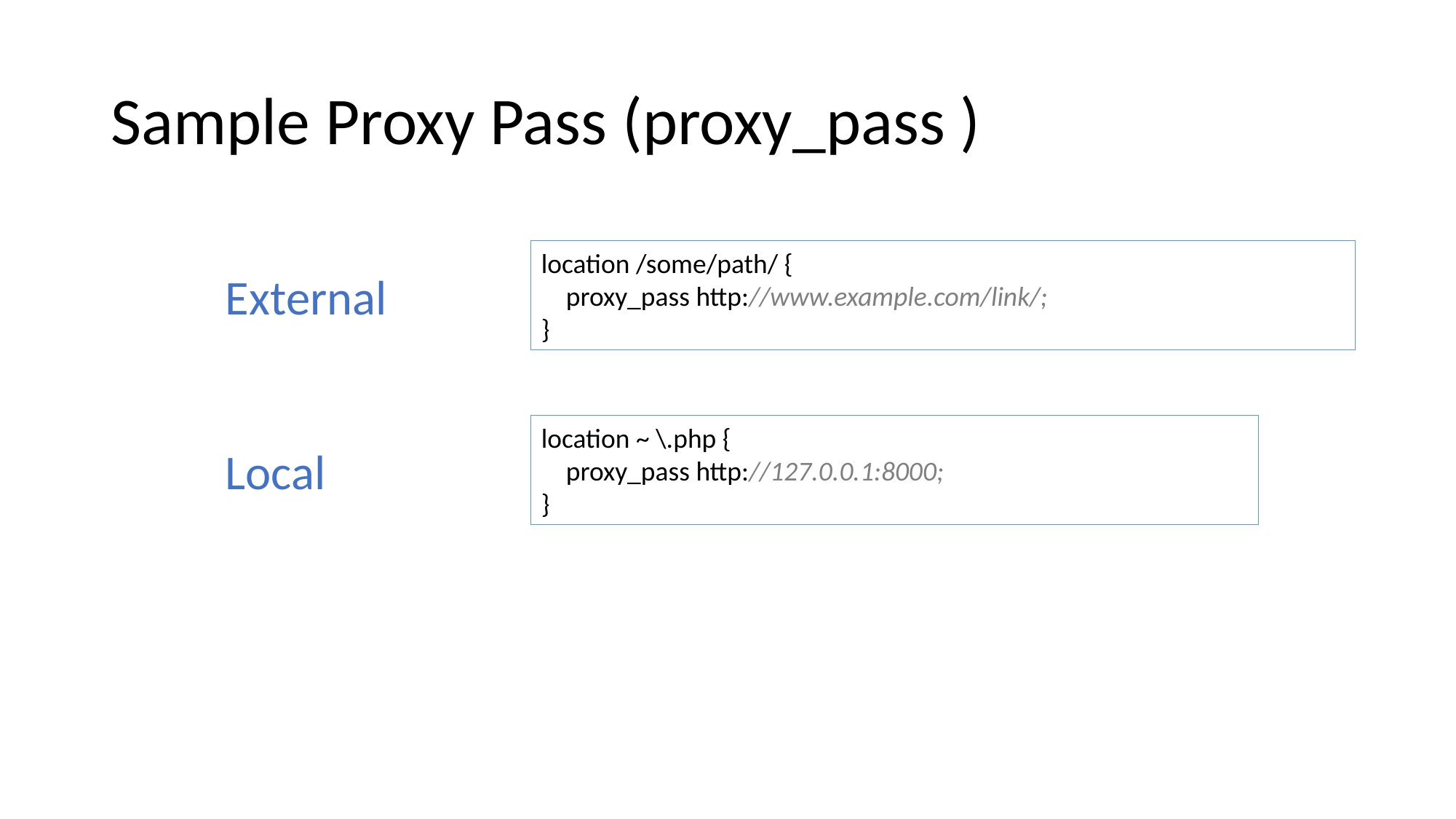

# Sample Proxy Pass (proxy_pass )
location /some/path/ {
    proxy_pass http://www.example.com/link/;
}
External
location ~ \.php {
    proxy_pass http://127.0.0.1:8000;
}
Local